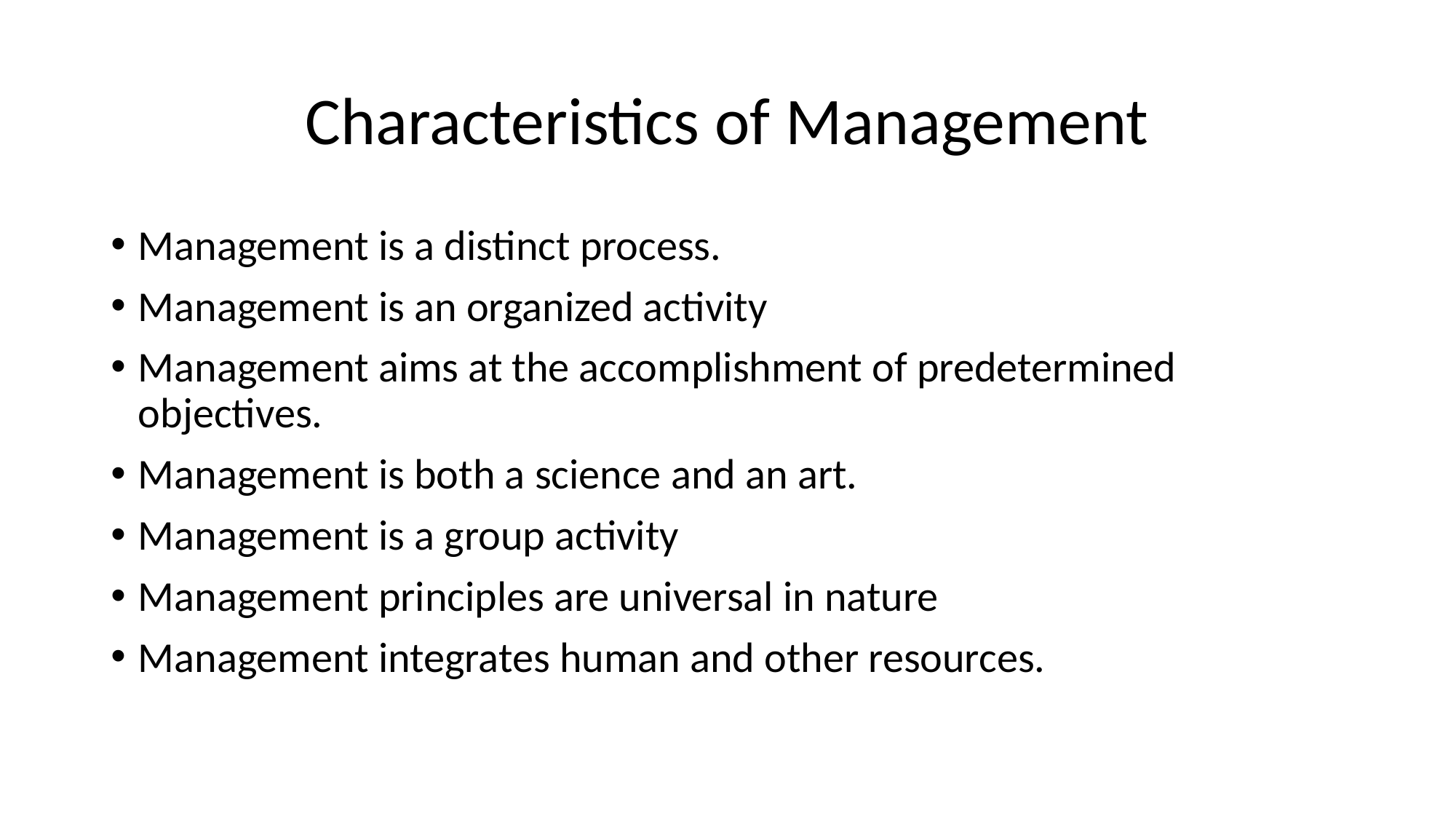

# Characteristics of Management
Management is a distinct process.
Management is an organized activity
Management aims at the accomplishment of predetermined objectives.
Management is both a science and an art.
Management is a group activity
Management principles are universal in nature
Management integrates human and other resources.